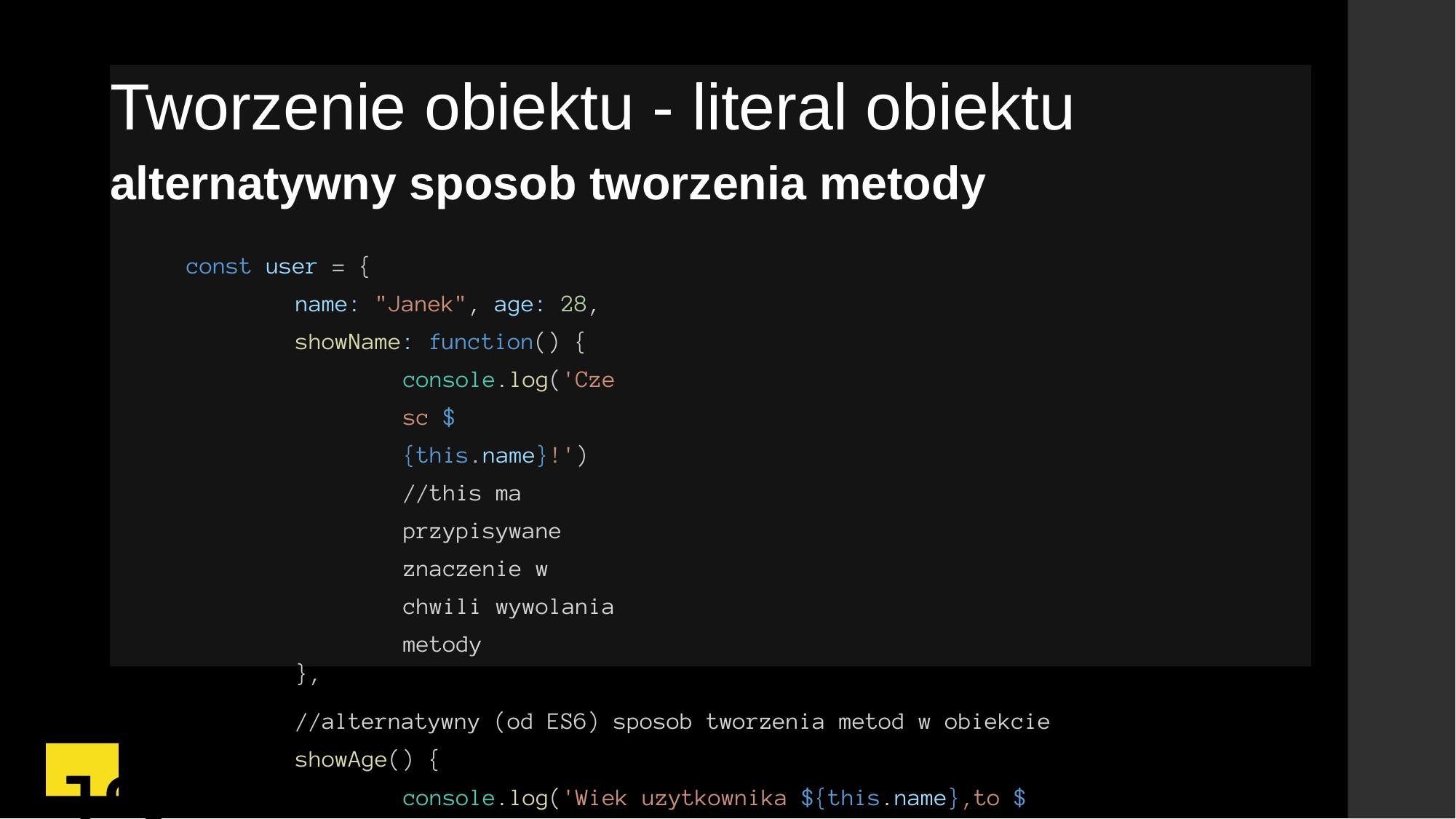

Tworzenie obiektu - literal obiektu
alternatywny sposob tworzenia metody
const user = {
name: "Janek", age: 28,
showName: function() {
console.log('Czesc ${this.name}!')
//this ma przypisywane znaczenie w chwili wywolania metody
},
//alternatywny (od ES6) sposob tworzenia metod w obiekcie showAge() {
console.log('Wiek uzytkownika ${this.name},to ${this.age} ');
}
}
JS